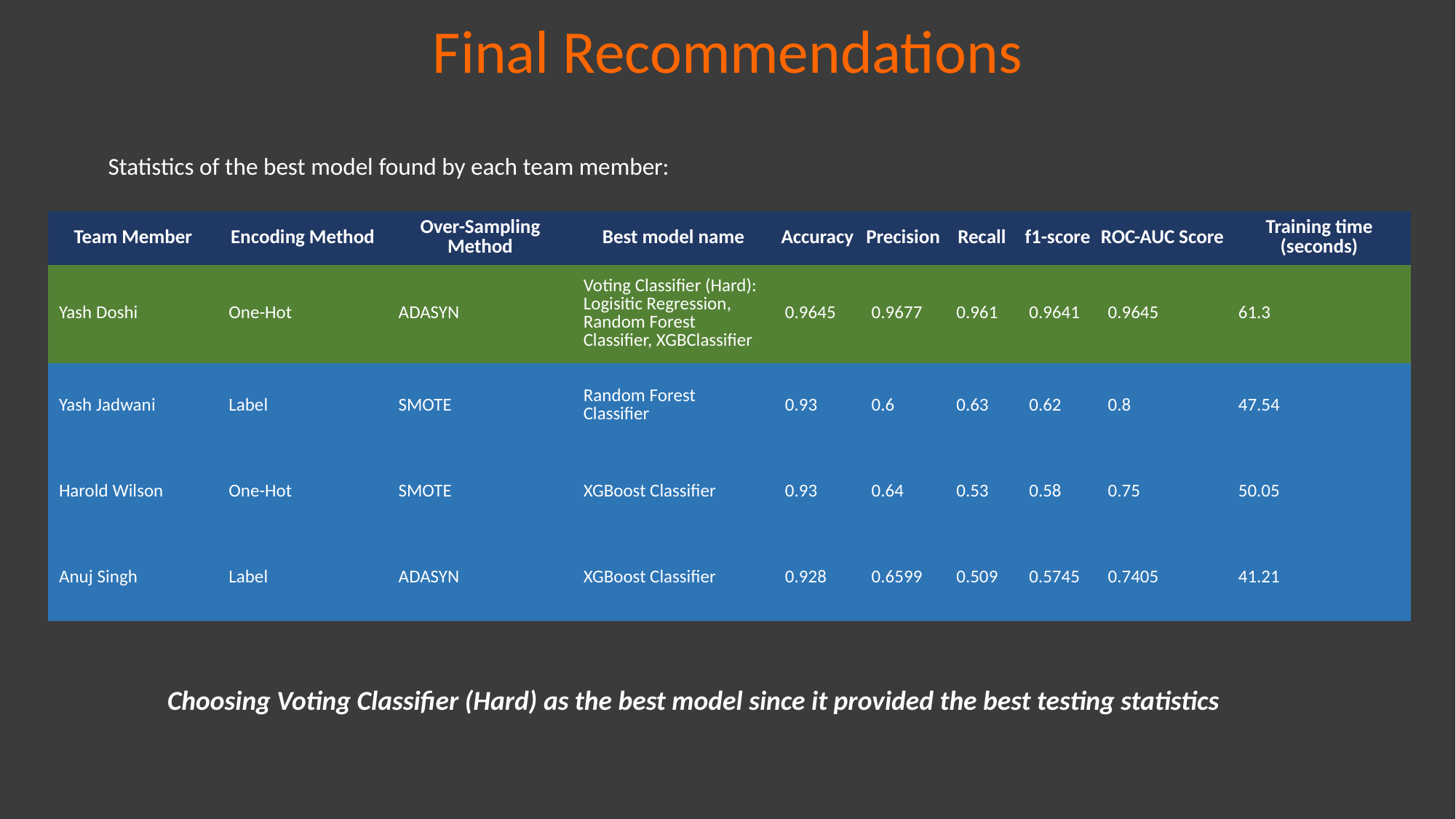

Final Recommendations
Statistics of the best model found by each team member:
| Team Member | Encoding Method | Over-Sampling Method | Best model name | Accuracy | Precision | Recall | f1-score | ROC-AUC Score | Training time (seconds) |
| --- | --- | --- | --- | --- | --- | --- | --- | --- | --- |
| Yash Doshi | One-Hot | ADASYN | Voting Classifier (Hard): Logisitic Regression, Random Forest Classifier, XGBClassifier | 0.9645 | 0.9677 | 0.961 | 0.9641 | 0.9645 | 61.3 |
| Yash Jadwani | Label | SMOTE | Random Forest Classifier | 0.93 | 0.6 | 0.63 | 0.62 | 0.8 | 47.54 |
| Harold Wilson | One-Hot | SMOTE | XGBoost Classifier | 0.93 | 0.64 | 0.53 | 0.58 | 0.75 | 50.05 |
| Anuj Singh | Label | ADASYN | XGBoost Classifier | 0.928 | 0.6599 | 0.509 | 0.5745 | 0.7405 | 41.21 |
Choosing Voting Classifier (Hard) as the best model since it provided the best testing statistics